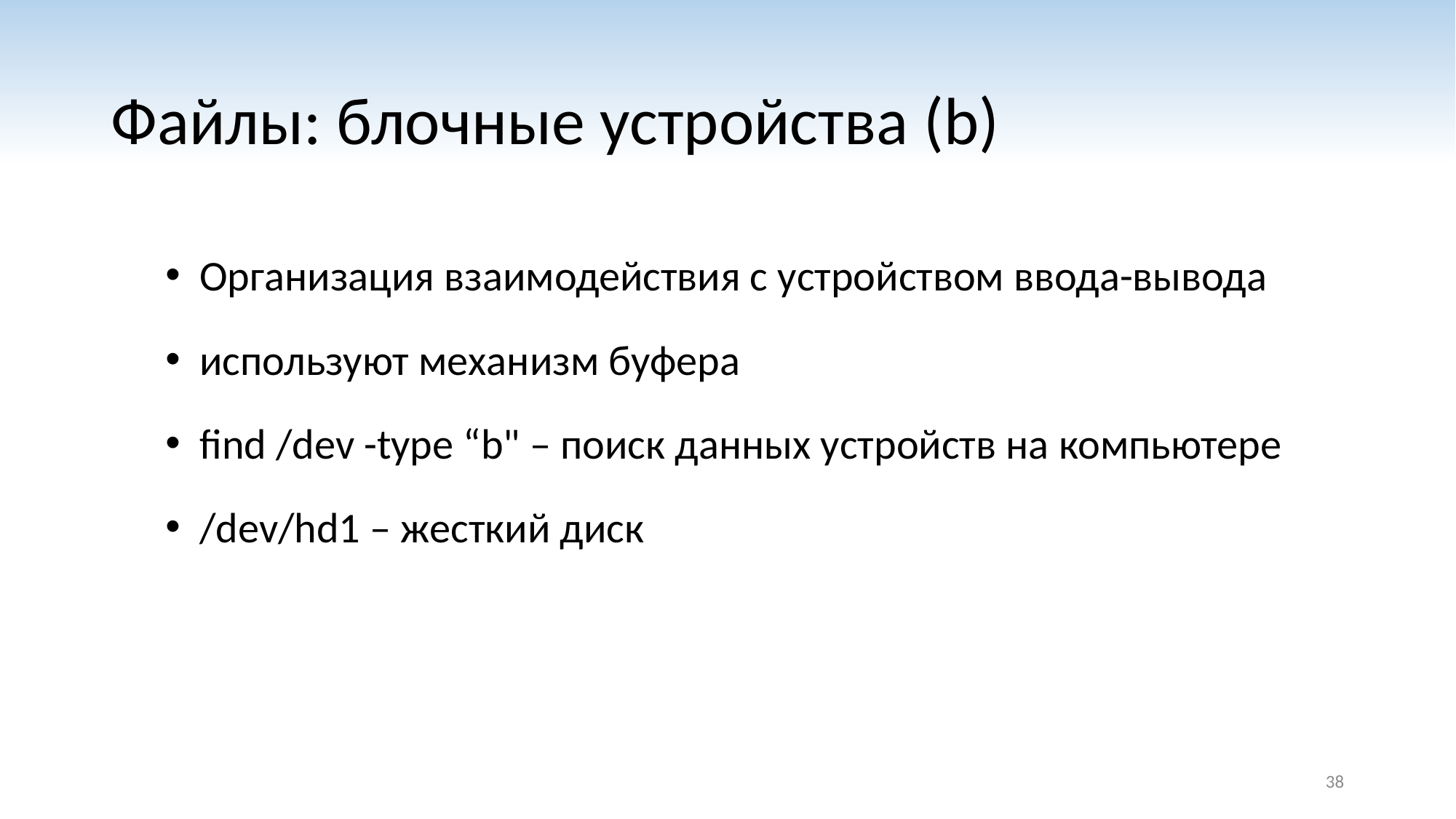

# Файлы: блочные устройства (b)
Организация взаимодействия с устройством ввода-вывода
используют механизм буфера
find /dev -type “b" – поиск данных устройств на компьютере
/dev/hd1 – жесткий диск
38